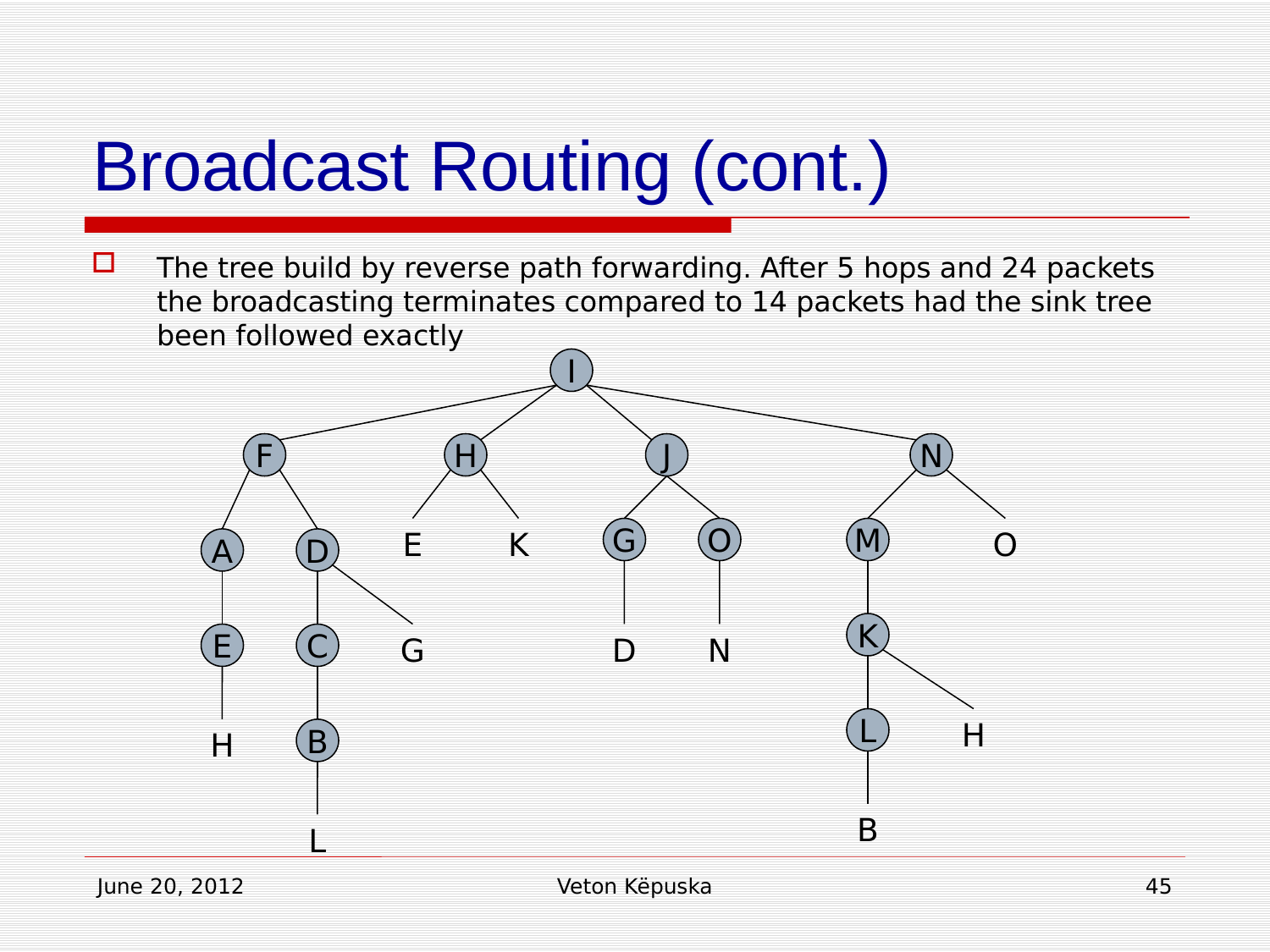

# Broadcast Routing (cont.)
The tree build by reverse path forwarding. After 5 hops and 24 packets the broadcasting terminates compared to 14 packets had the sink tree been followed exactly
I
F
H
J
N
E
K
G
O
M
O
A
D
K
E
C
G
D
N
L
H
H
B
B
L
June 20, 2012
Veton Këpuska
45